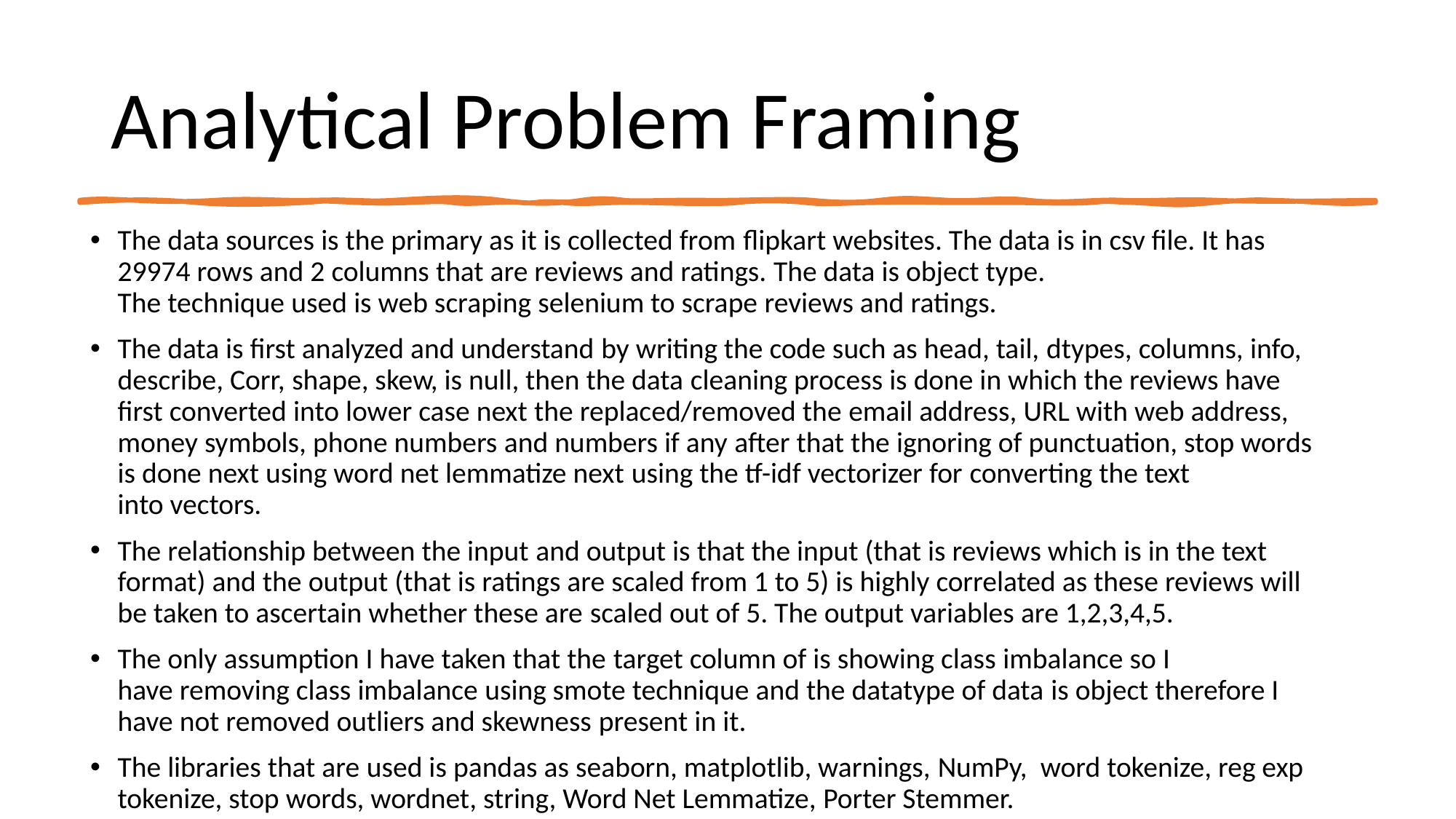

# Analytical Problem Framing

The data sources is the primary as it is collected from flipkart websites. The data is in csv file. It has 29974 rows and 2 columns that are reviews and ratings. The data is object type. The technique used is web scraping selenium to scrape reviews and ratings.
The data is first analyzed and understand by writing the code such as head, tail, dtypes, columns, info, describe, Corr, shape, skew, is null, then the data cleaning process is done in which the reviews have first converted into lower case next the replaced/removed the email address, URL with web address, money symbols, phone numbers and numbers if any after that the ignoring of punctuation, stop words is done next using word net lemmatize next using the tf-idf vectorizer for converting the text into vectors.
The relationship between the input and output is that the input (that is reviews which is in the text format) and the output (that is ratings are scaled from 1 to 5) is highly correlated as these reviews will be taken to ascertain whether these are scaled out of 5. The output variables are 1,2,3,4,5.
The only assumption I have taken that the target column of is showing class imbalance so I have removing class imbalance using smote technique and the datatype of data is object therefore I have not removed outliers and skewness present in it.
The libraries that are used is pandas as seaborn, matplotlib, warnings, NumPy,  word tokenize, reg exp tokenize, stop words, wordnet, string, Word Net Lemmatize, Porter Stemmer.